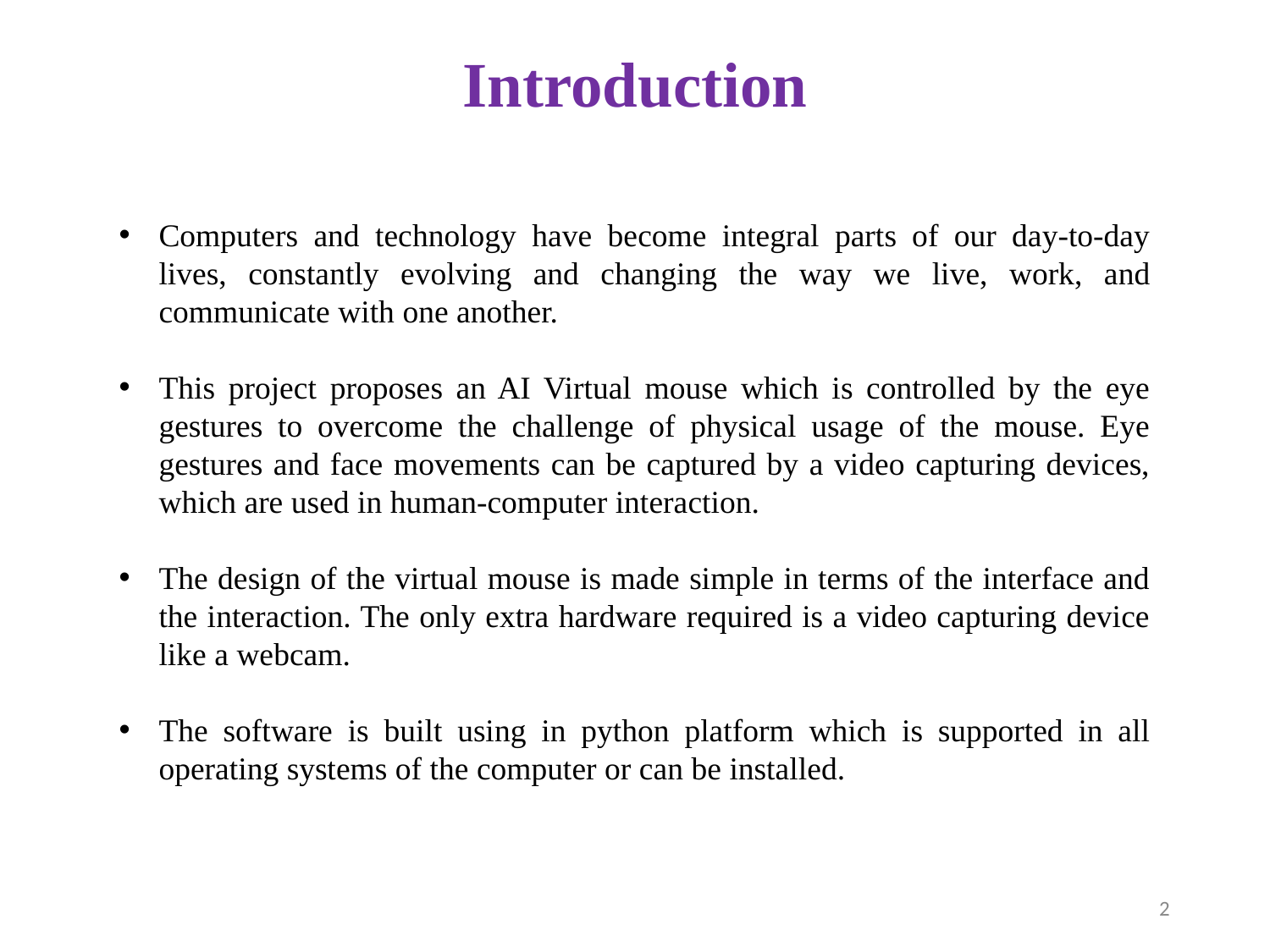

# Introduction
Computers and technology have become integral parts of our day-to-day lives, constantly evolving and changing the way we live, work, and communicate with one another.

This project proposes an AI Virtual mouse which is controlled by the eye gestures to overcome the challenge of physical usage of the mouse. Eye gestures and face movements can be captured by a video capturing devices, which are used in human-computer interaction.

The design of the virtual mouse is made simple in terms of the interface and the interaction. The only extra hardware required is a video capturing device like a webcam.

The software is built using in python platform which is supported in all operating systems of the computer or can be installed.
2